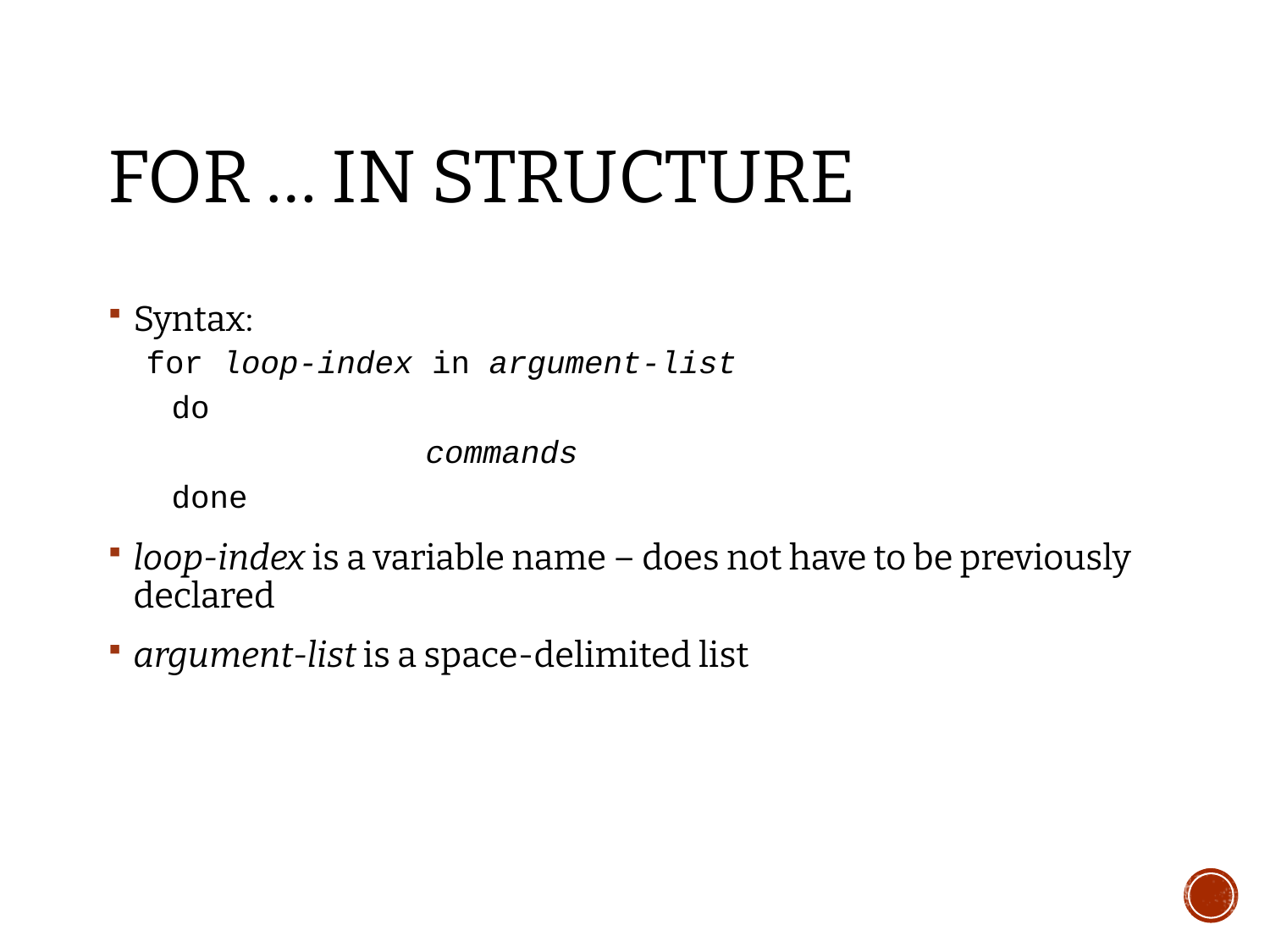

# for … in structure
Syntax:
for loop-index in argument-list
	do
			commands
	done
loop-index is a variable name – does not have to be previously declared
argument-list is a space-delimited list